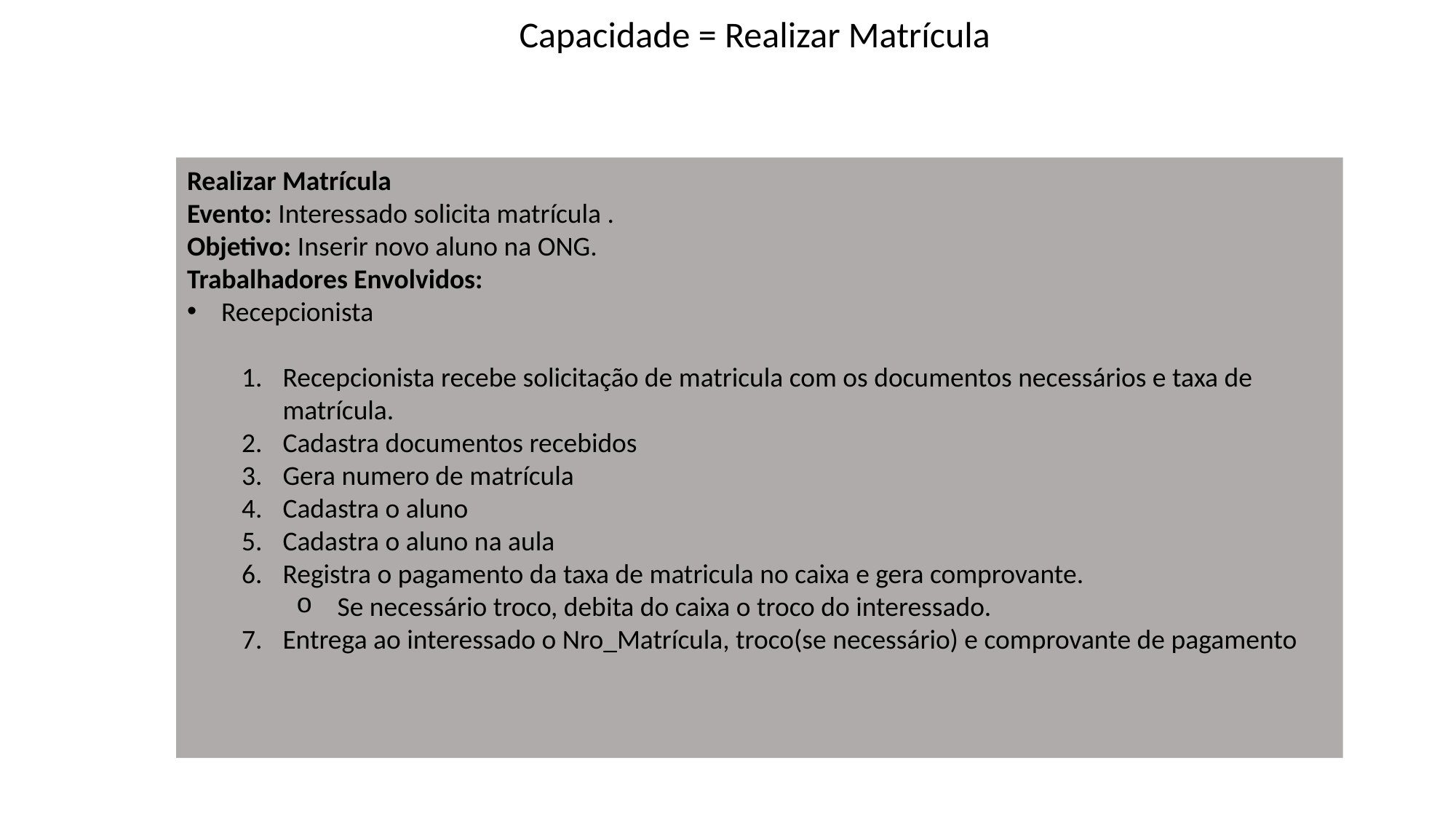

Capacidade = Realizar Matrícula
Realizar Matrícula
Evento: Interessado solicita matrícula .
Objetivo: Inserir novo aluno na ONG.
Trabalhadores Envolvidos:
Recepcionista

Recepcionista recebe solicitação de matricula com os documentos necessários e taxa de matrícula.
Cadastra documentos recebidos
Gera numero de matrícula
Cadastra o aluno
Cadastra o aluno na aula
Registra o pagamento da taxa de matricula no caixa e gera comprovante.
Se necessário troco, debita do caixa o troco do interessado.
Entrega ao interessado o Nro_Matrícula, troco(se necessário) e comprovante de pagamento